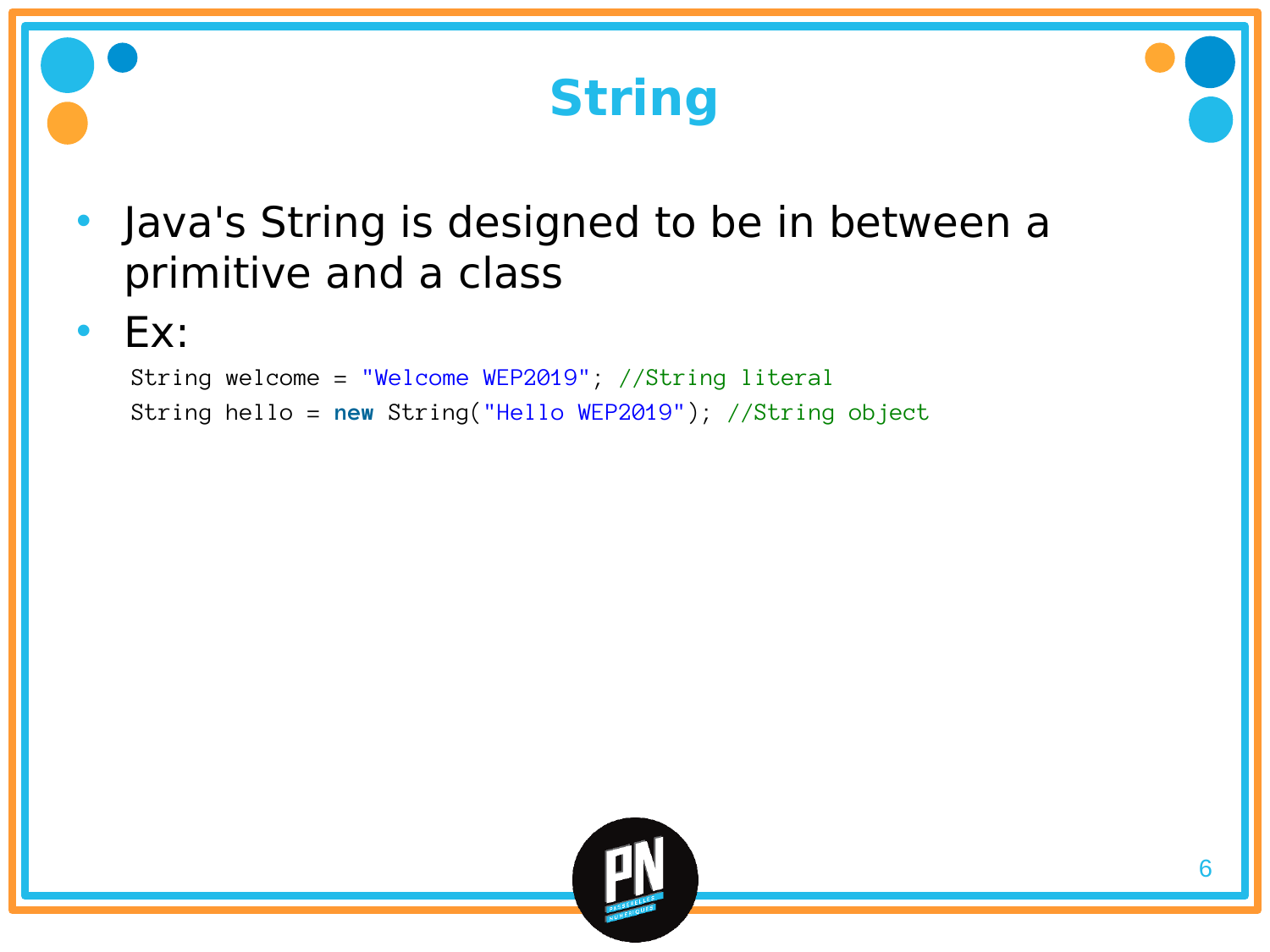

# String
Java's String is designed to be in between a primitive and a class
Ex:
String welcome = "Welcome WEP2019"; //String literal
String hello = new String("Hello WEP2019"); //String object